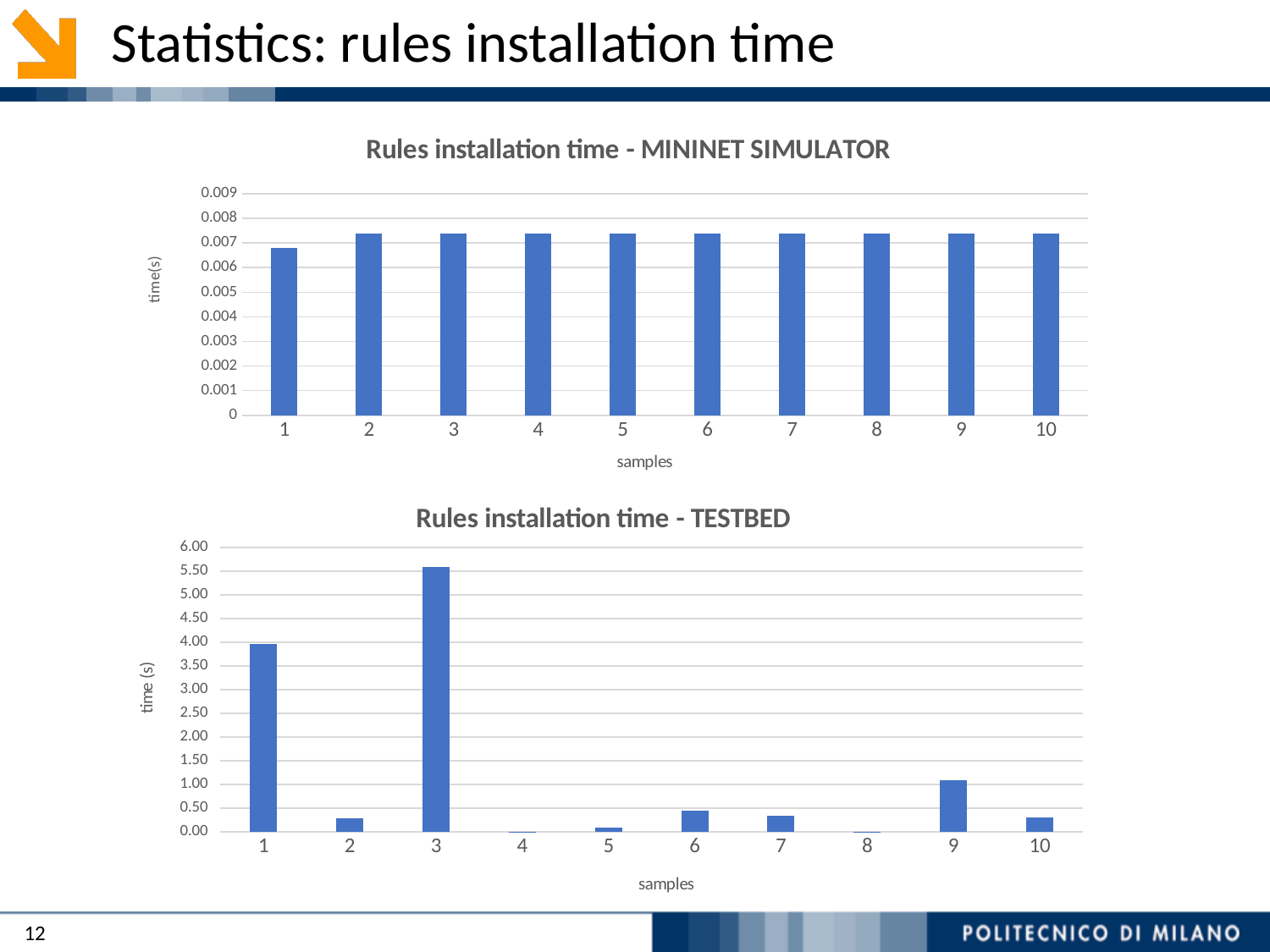

# Statistics: rules installation time

### Chart: Rules installation time - MININET SIMULATOR

| Category |  |
|---|---|

### Chart: Rules installation time - TESTBED

| Category |  |
|---|---|
12